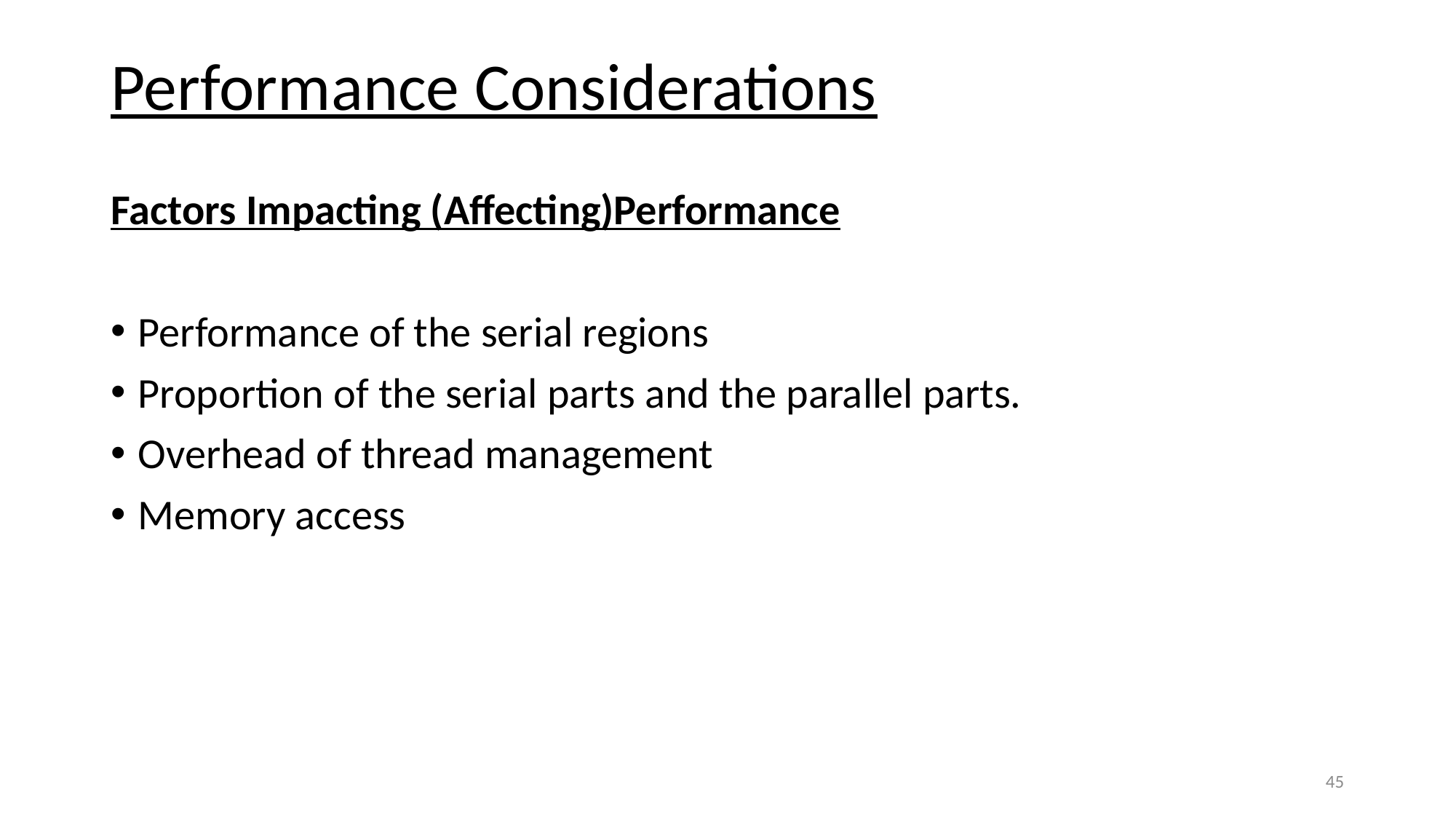

# Performance Considerations
Factors Impacting (Affecting)Performance

Performance of the serial regions
Proportion of the serial parts and the parallel parts.
Overhead of thread management
Memory access

45